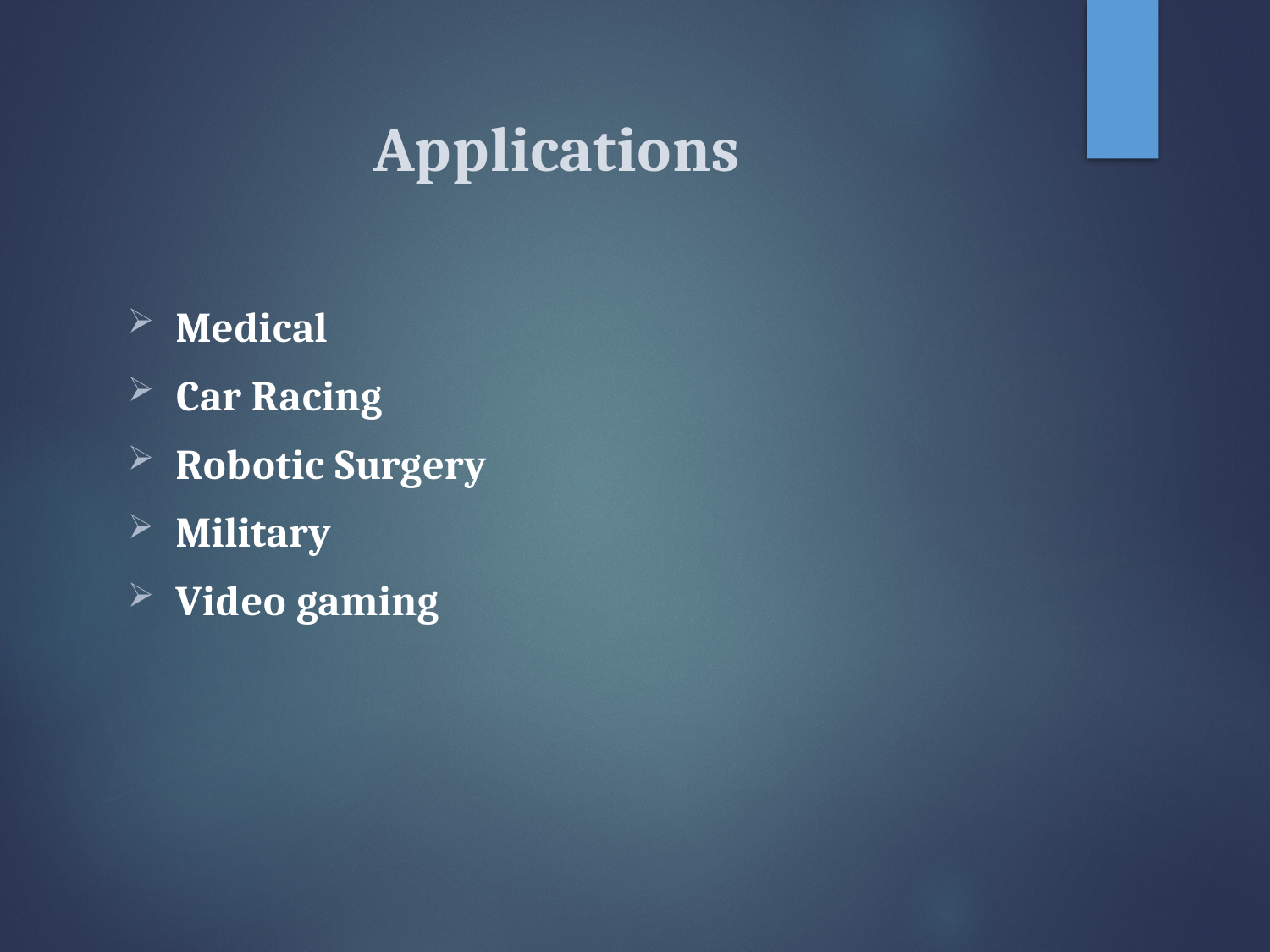

# Applications
Medical
Car Racing
Robotic Surgery
Military
Video gaming